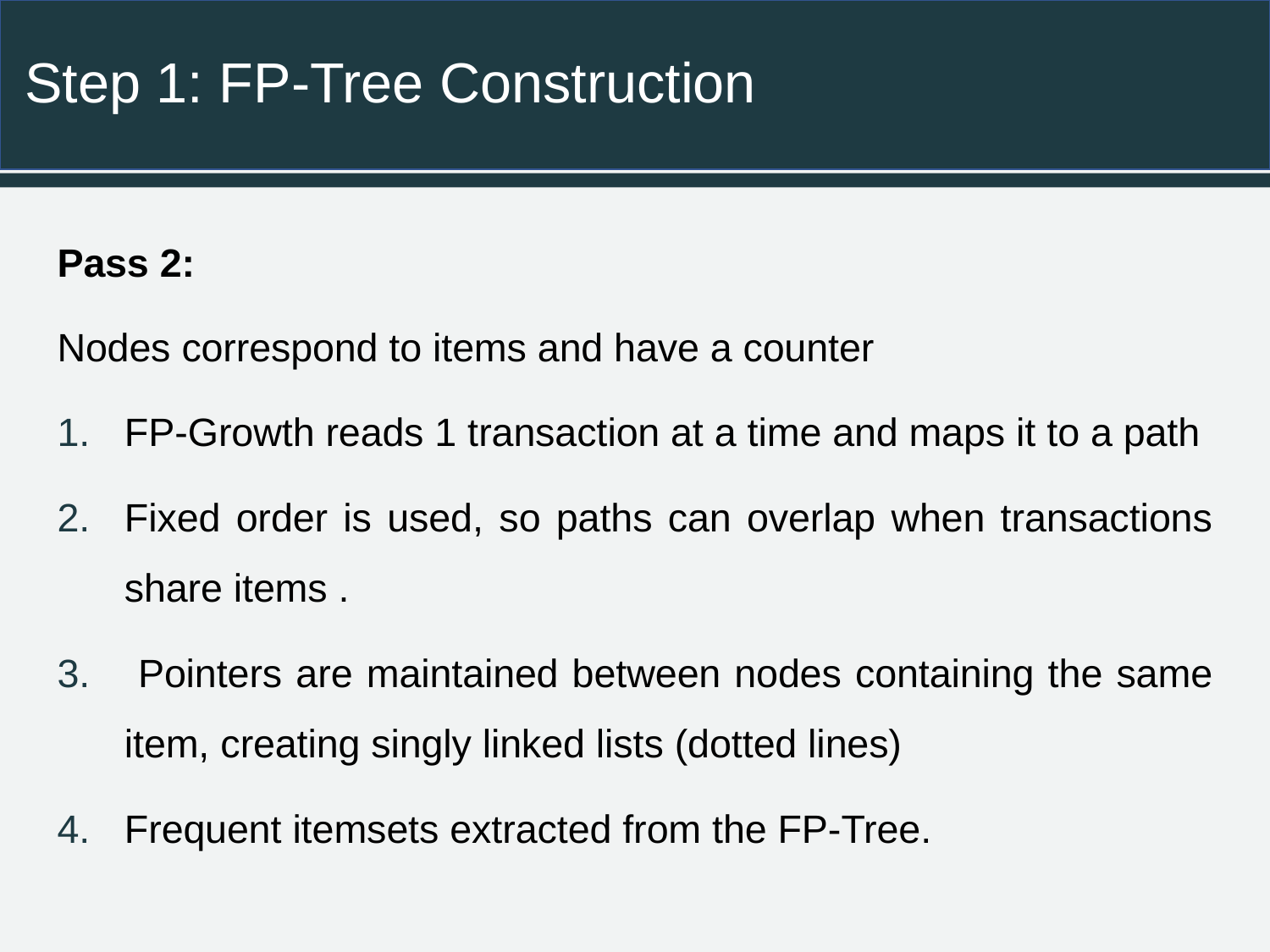

# Step 1: FP-Tree Construction
Pass 2:
Nodes correspond to items and have a counter
FP-Growth reads 1 transaction at a time and maps it to a path
Fixed order is used, so paths can overlap when transactions share items .
 Pointers are maintained between nodes containing the same item, creating singly linked lists (dotted lines)
Frequent itemsets extracted from the FP-Tree.